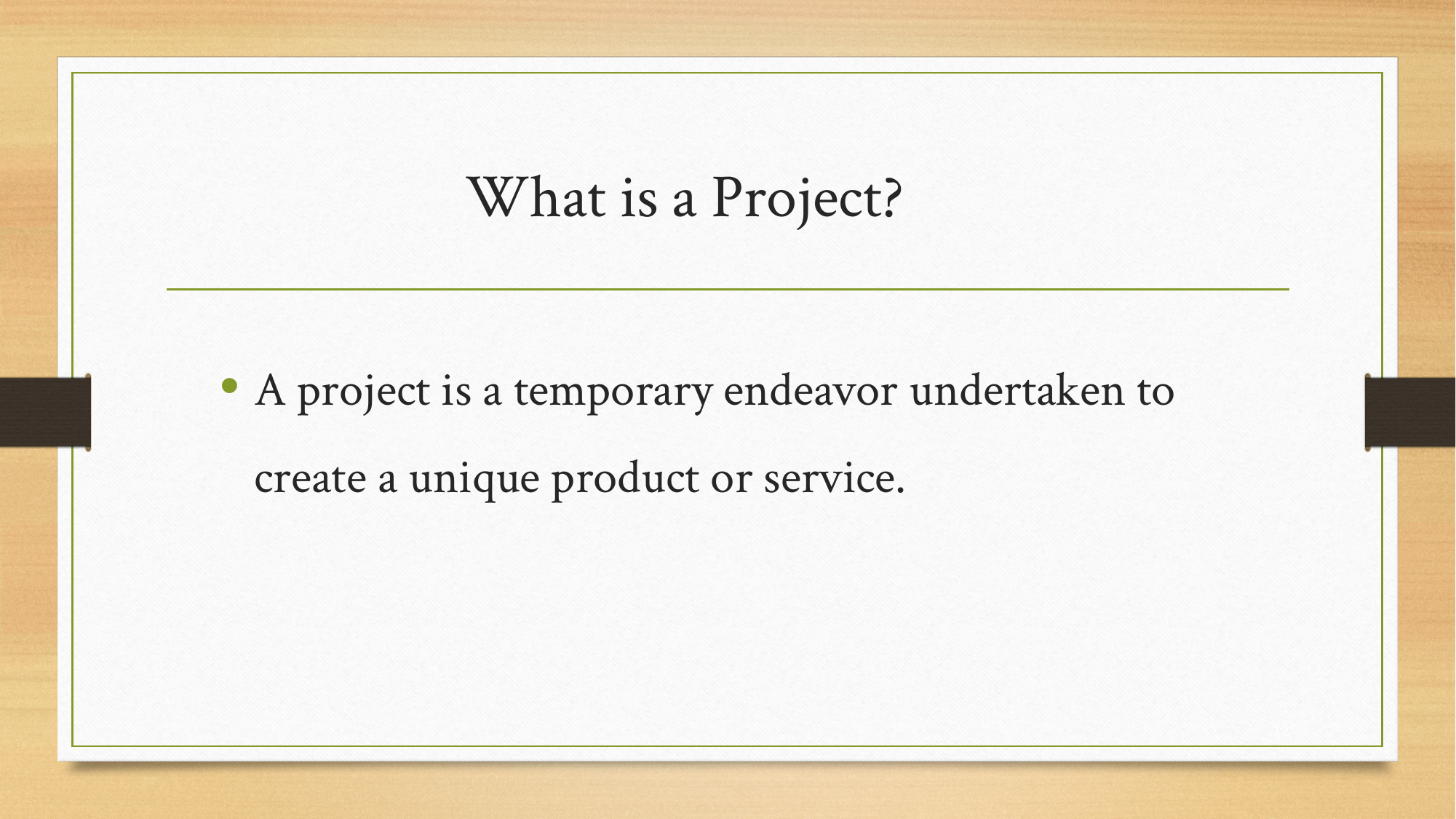

# What is a Project?
A project is a temporary endeavor undertaken to create a unique product or service.

12